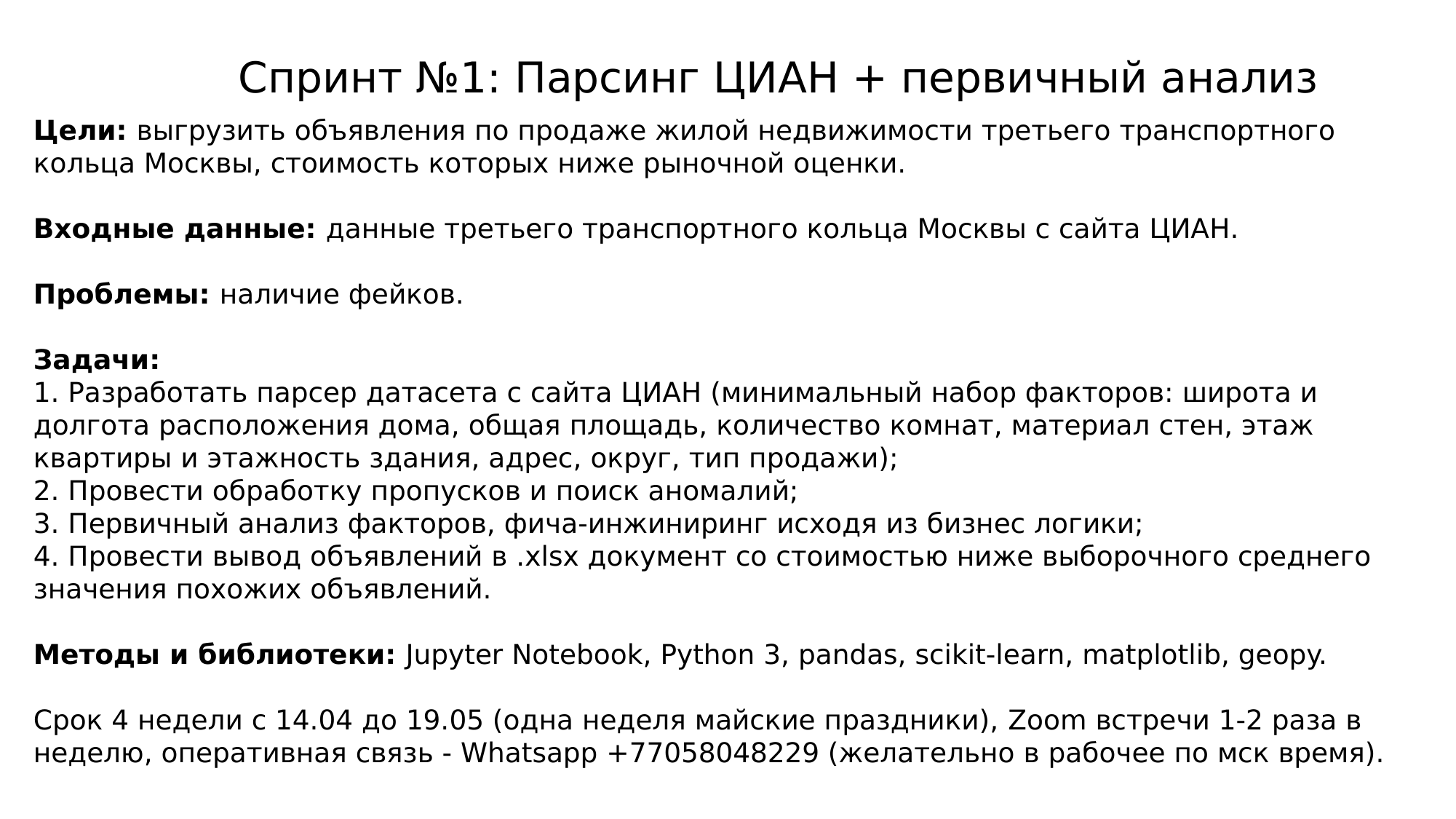

# Спринт №1: Парсинг ЦИАН + первичный анализ
Цели: выгрузить объявления по продаже жилой недвижимости третьего транспортного кольца Москвы, стоимость которых ниже рыночной оценки.

Входные данные: данные третьего транспортного кольца Москвы с сайта ЦИАН.

Проблемы: наличие фейков.

Задачи:
1. Разработать парсер датасета с сайта ЦИАН (минимальный набор факторов: широта и долгота расположения дома, общая площадь, количество комнат, материал стен, этаж квартиры и этажность здания, адрес, округ, тип продажи);
2. Провести обработку пропусков и поиск аномалий;
3. Первичный анализ факторов, фича-инжиниринг исходя из бизнес логики;
4. Провести вывод объявлений в .xlsx документ со стоимостью ниже выборочного среднего значения похожих объявлений.

Методы и библиотеки: Jupyter Notebook, Python 3, pandas, scikit-learn, matplotlib, geopy.

Срок 4 недели с 14.04 до 19.05 (одна неделя майские праздники), Zoom встречи 1-2 раза в неделю, оперативная связь - Whatsapp +77058048229 (желательно в рабочее по мск время).